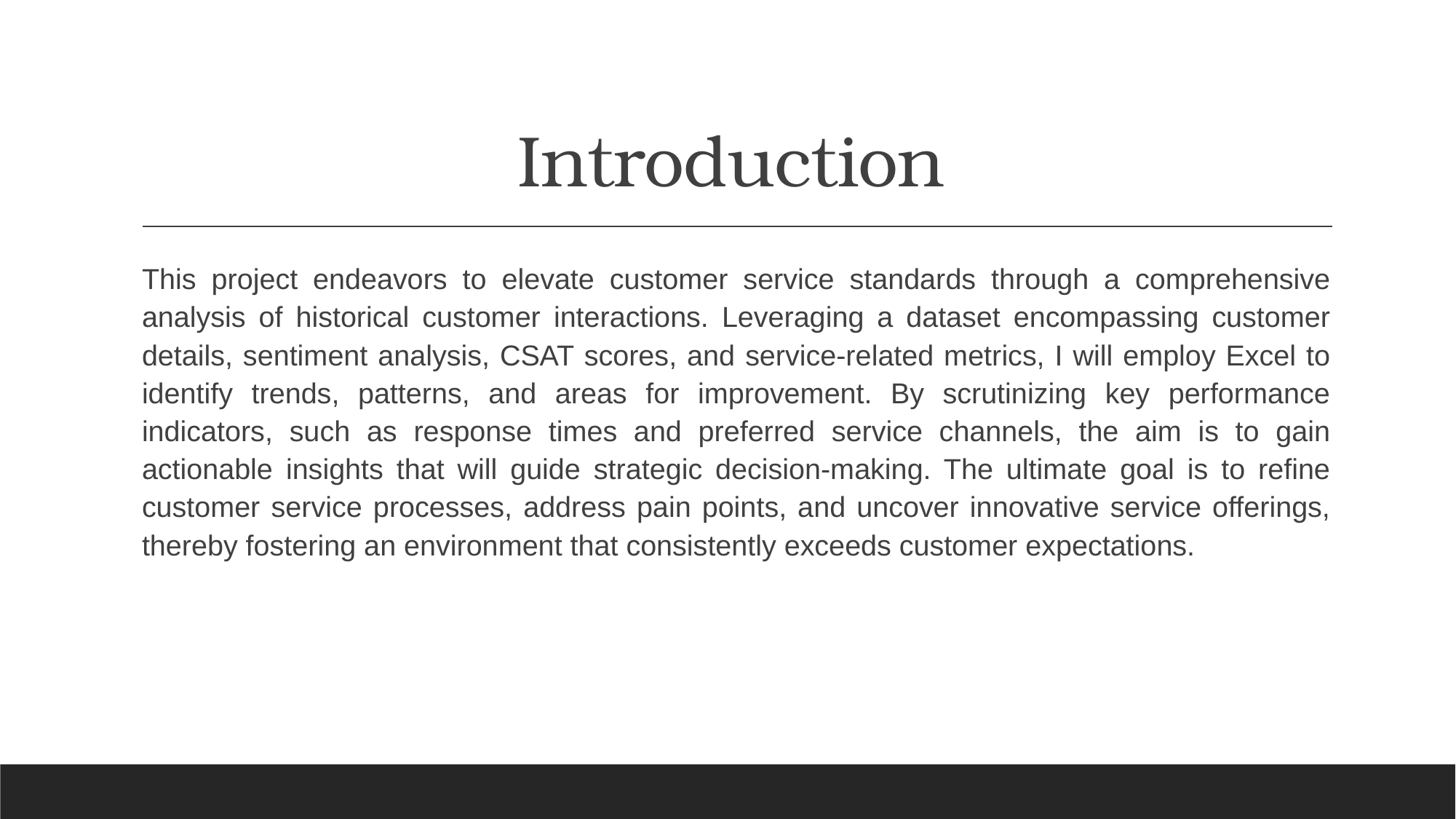

# Introduction
This project endeavors to elevate customer service standards through a comprehensive analysis of historical customer interactions. Leveraging a dataset encompassing customer details, sentiment analysis, CSAT scores, and service-related metrics, I will employ Excel to identify trends, patterns, and areas for improvement. By scrutinizing key performance indicators, such as response times and preferred service channels, the aim is to gain actionable insights that will guide strategic decision-making. The ultimate goal is to refine customer service processes, address pain points, and uncover innovative service offerings, thereby fostering an environment that consistently exceeds customer expectations.